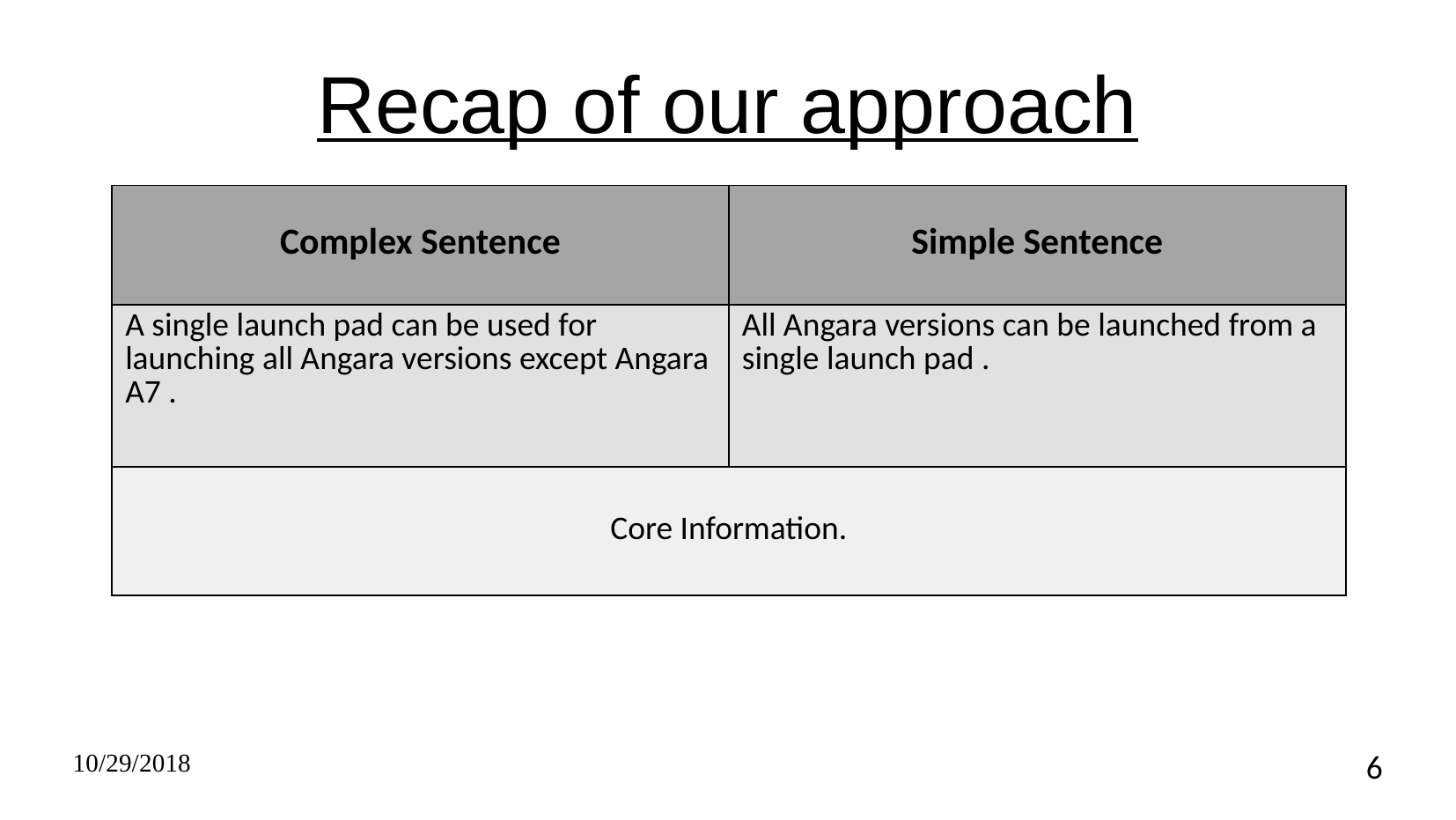

Recap of our approach
| Complex Sentence | Simple Sentence |
| --- | --- |
| A single launch pad can be used for launching all Angara versions except Angara A7 . | All Angara versions can be launched from a single launch pad . |
| Core Information. |  |
10/29/2018
6